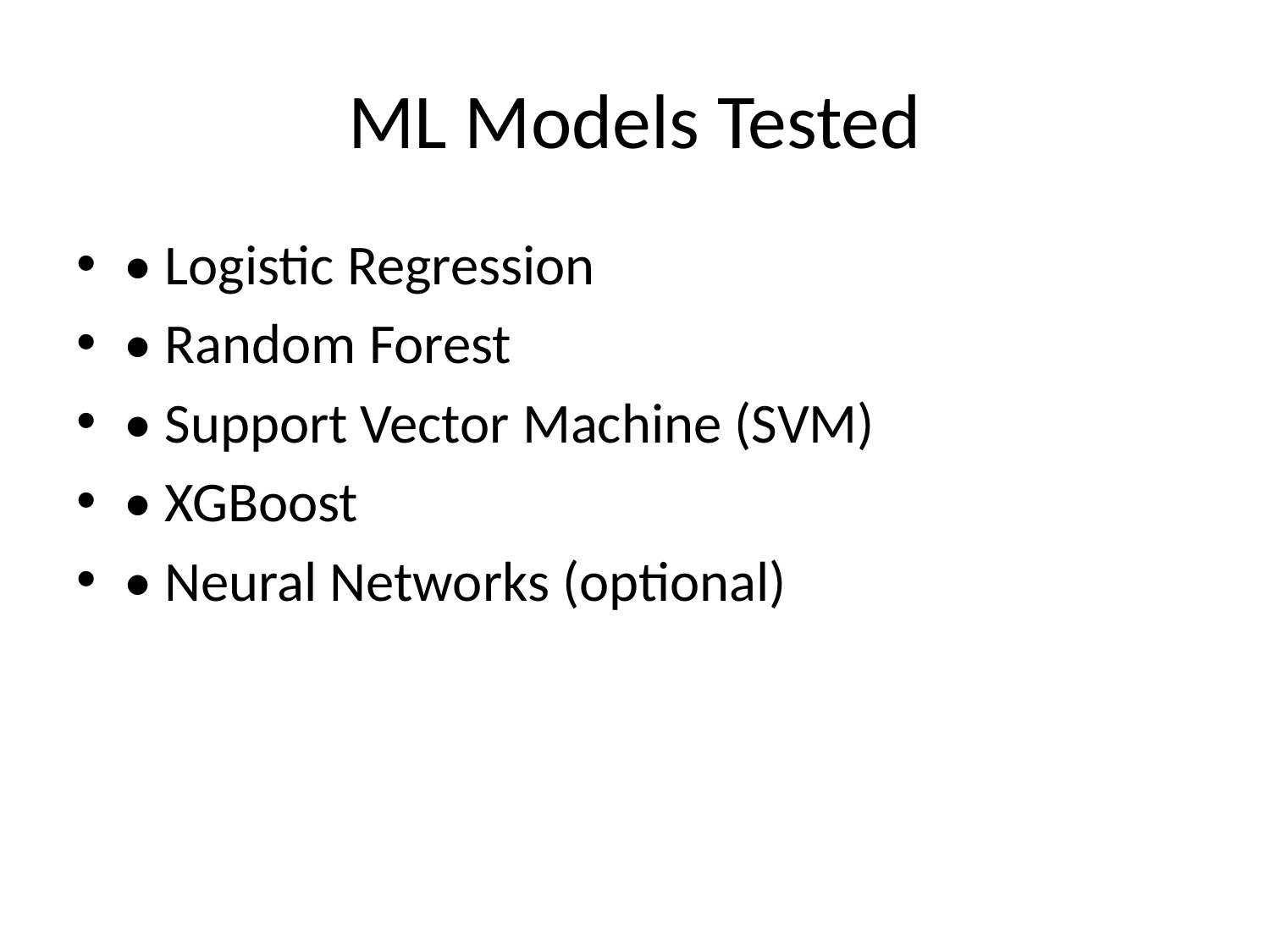

# ML Models Tested
• Logistic Regression
• Random Forest
• Support Vector Machine (SVM)
• XGBoost
• Neural Networks (optional)